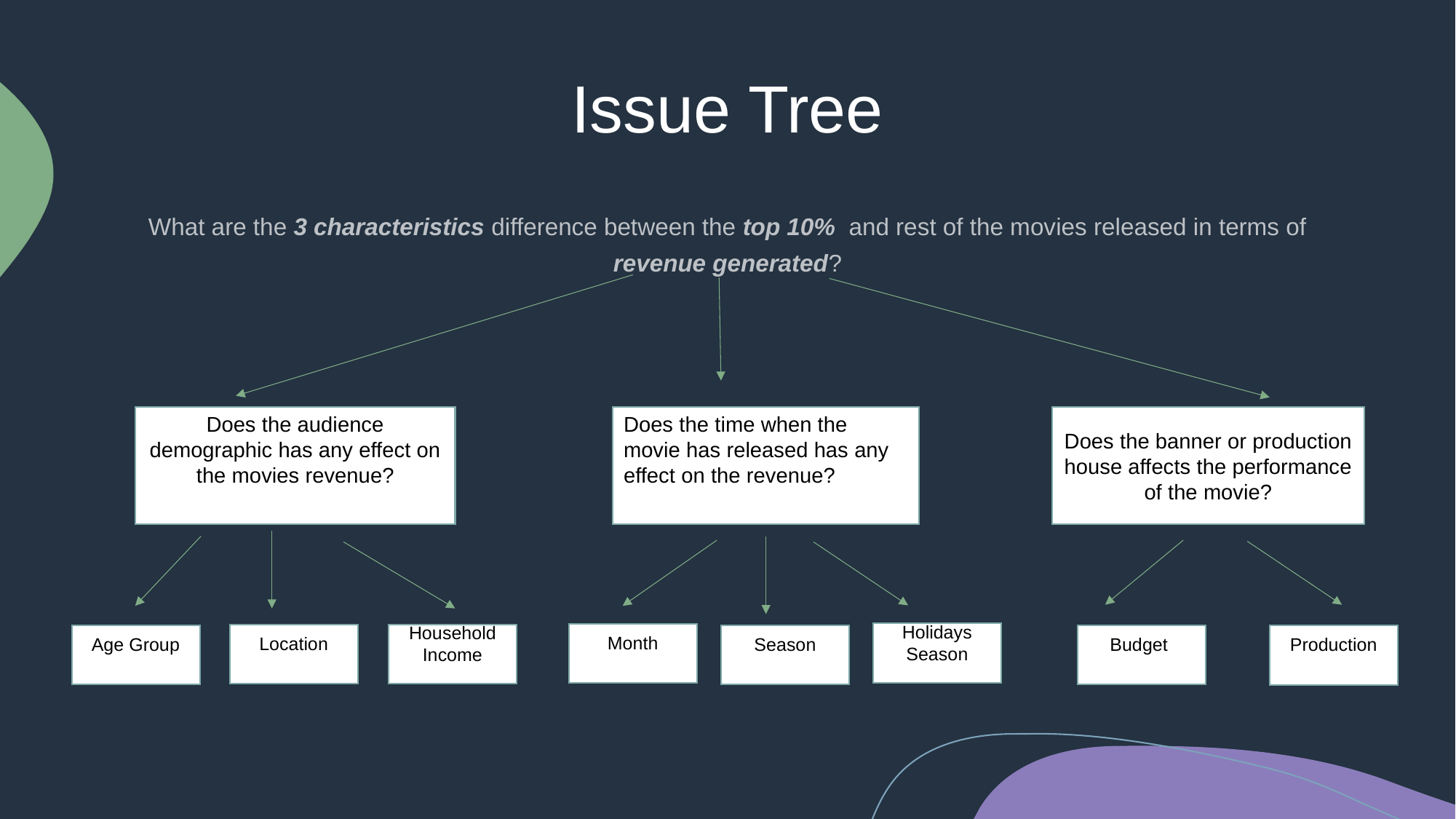

# Issue Tree
What are the 3 characteristics difference between the top 10%  and rest of the movies released in terms of revenue generated?

Does the time when the movie has released has any effect on the revenue?

Does the banner or production house affects the performance of the movie?
Does the audience demographic has any effect on the movies revenue?

Holidays Season

Month

Location

Household Income

Age Group

Season

Budget

Production